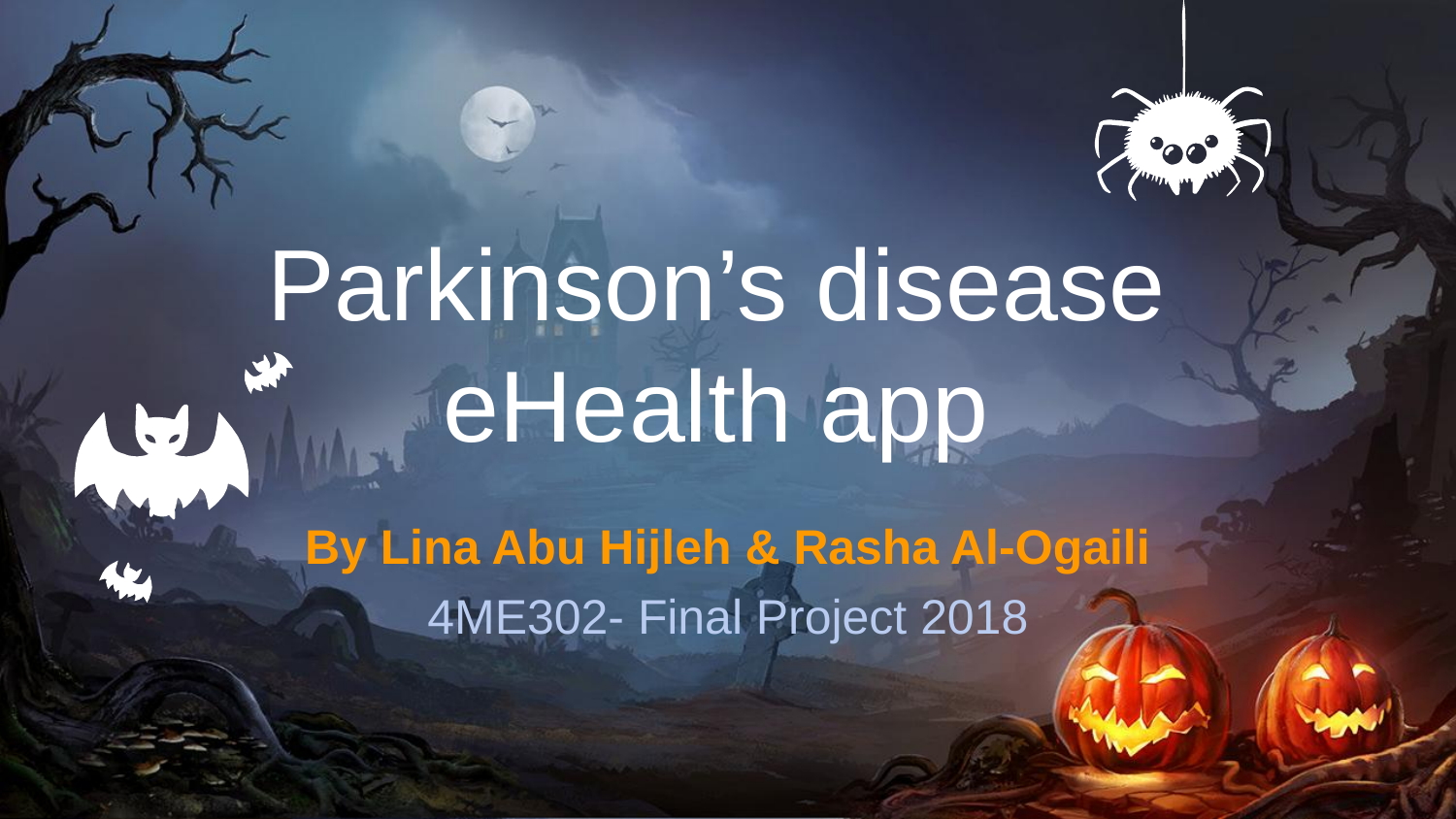

Parkinson’s disease eHealth app

By Lina Abu Hijleh & Rasha Al-Ogaili
4ME302- Final Project 2018